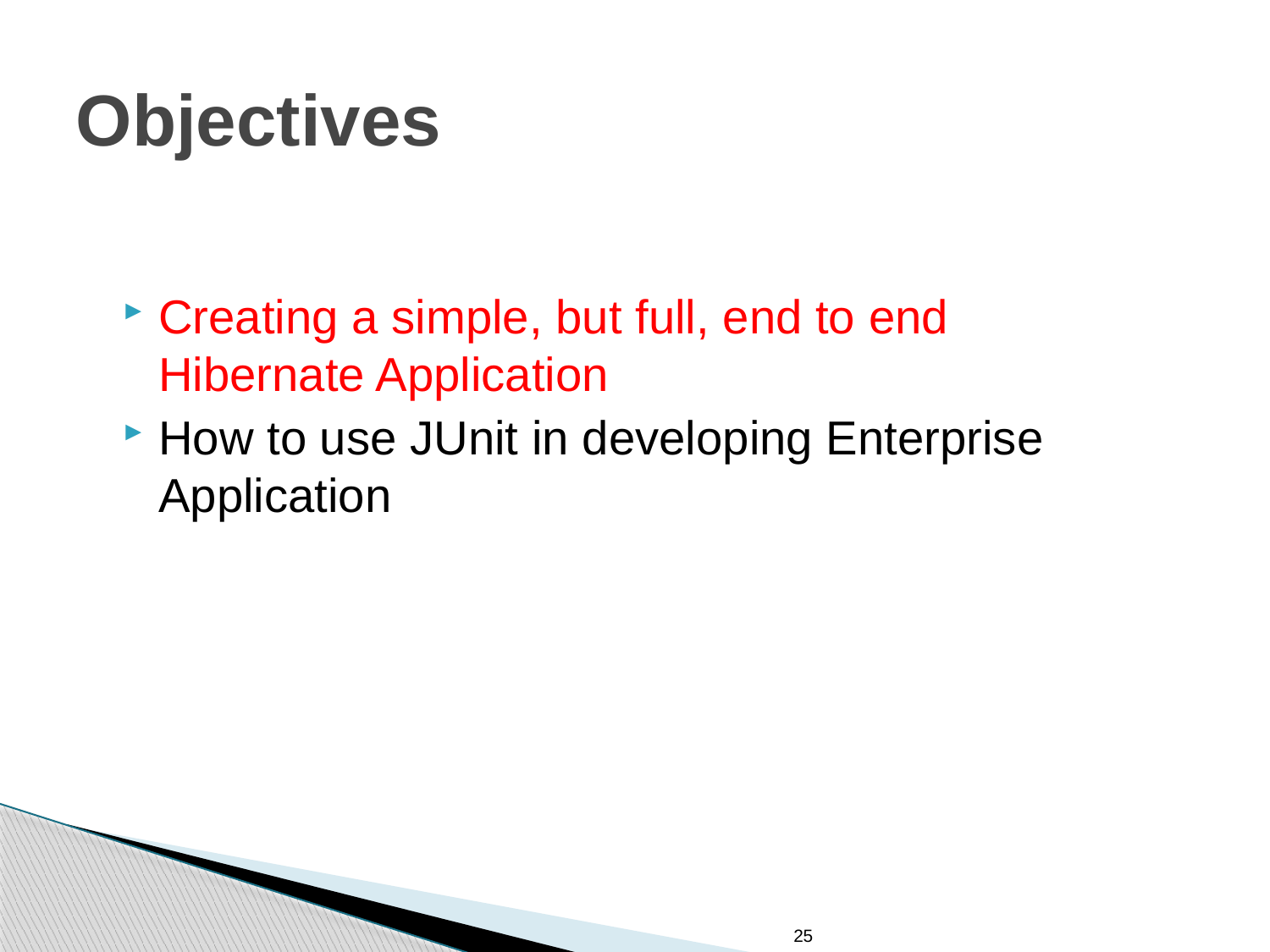

# Objectives
Creating a simple, but full, end to end Hibernate Application
How to use JUnit in developing Enterprise Application

25